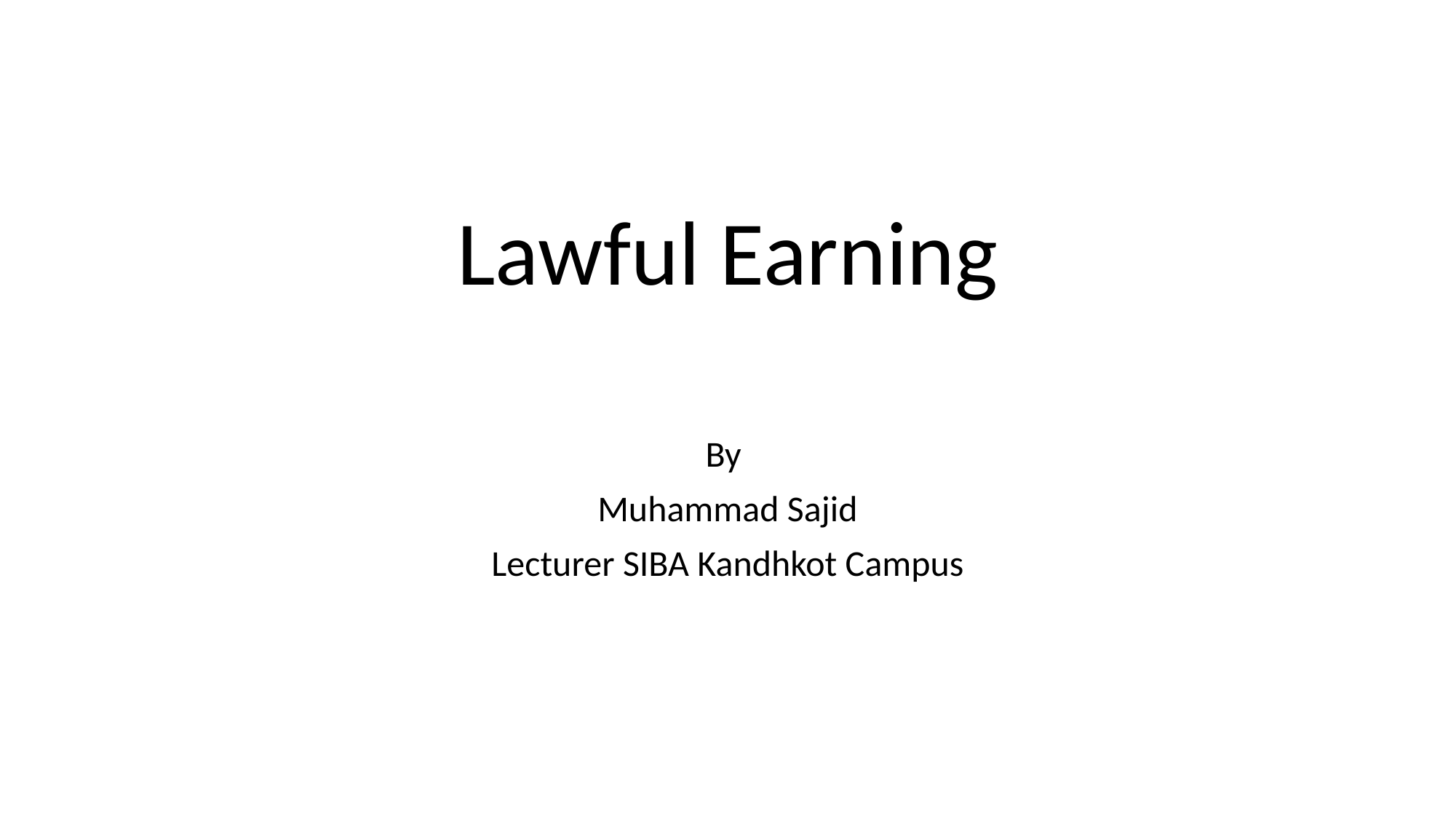

# Lawful Earning
By
Muhammad Sajid
Lecturer SIBA Kandhkot Campus